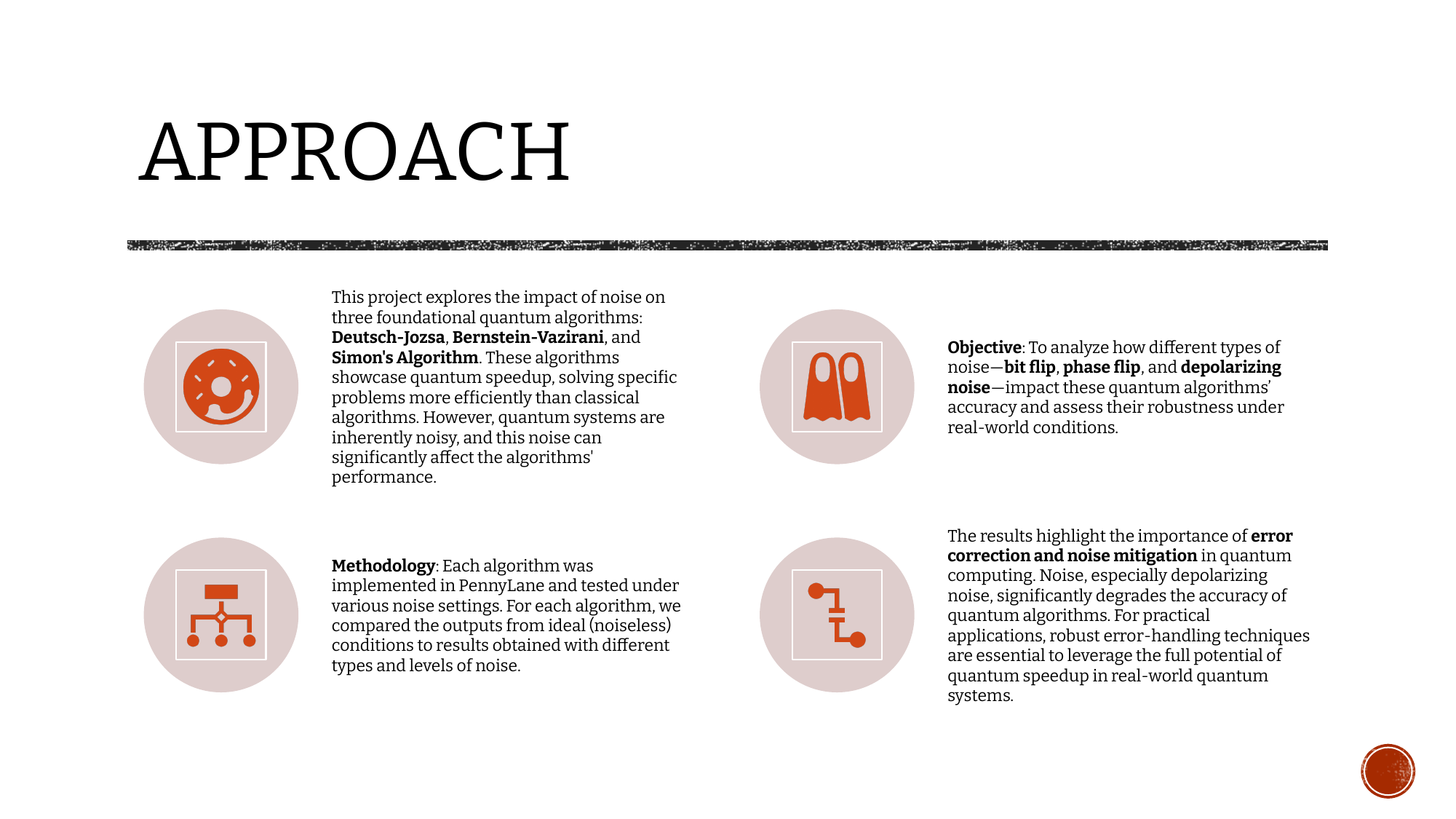

# Approach

This project explores the impact of noise on three foundational quantum algorithms: Deutsch-Jozsa, Bernstein-Vazirani, and Simon's Algorithm. These algorithms showcase quantum speedup, solving specific problems more efficiently than classical algorithms. However, quantum systems are inherently noisy, and this noise can significantly affect the algorithms' performance.
Objective: To analyze how different types of noise—bit flip, phase flip, and depolarizing noise—impact these quantum algorithms’ accuracy and assess their robustness under real-world conditions.
Methodology: Each algorithm was implemented in PennyLane and tested under various noise settings. For each algorithm, we compared the outputs from ideal (noiseless) conditions to results obtained with different types and levels of noise.
The results highlight the importance of error correction and noise mitigation in quantum computing. Noise, especially depolarizing noise, significantly degrades the accuracy of quantum algorithms. For practical applications, robust error-handling techniques are essential to leverage the full potential of quantum speedup in real-world quantum systems.